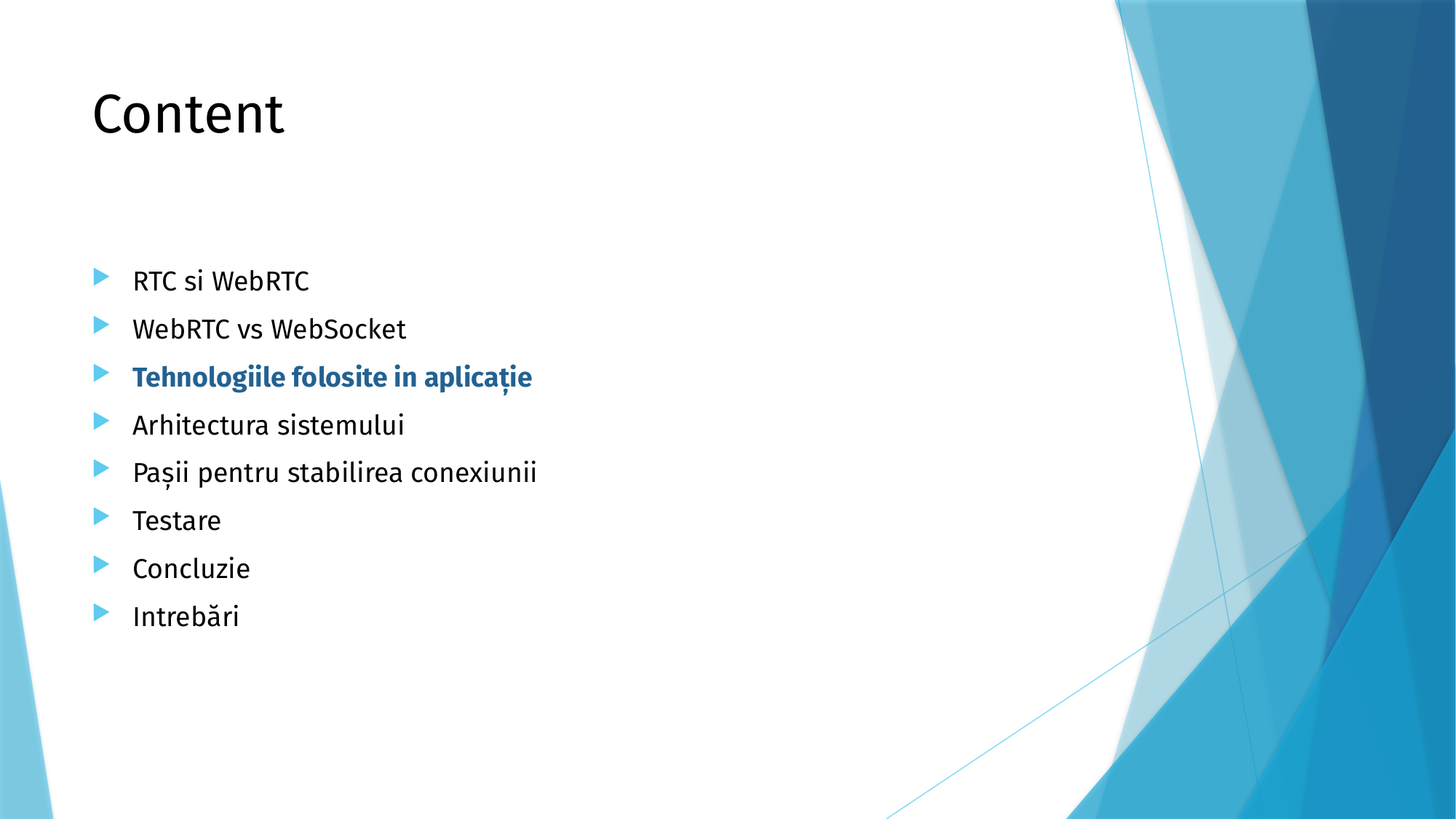

# Content
RTC si WebRTC
WebRTC vs WebSocket
Tehnologiile folosite in aplicație
Arhitectura sistemului
Pașii pentru stabilirea conexiunii
Testare
Concluzie
Intrebări